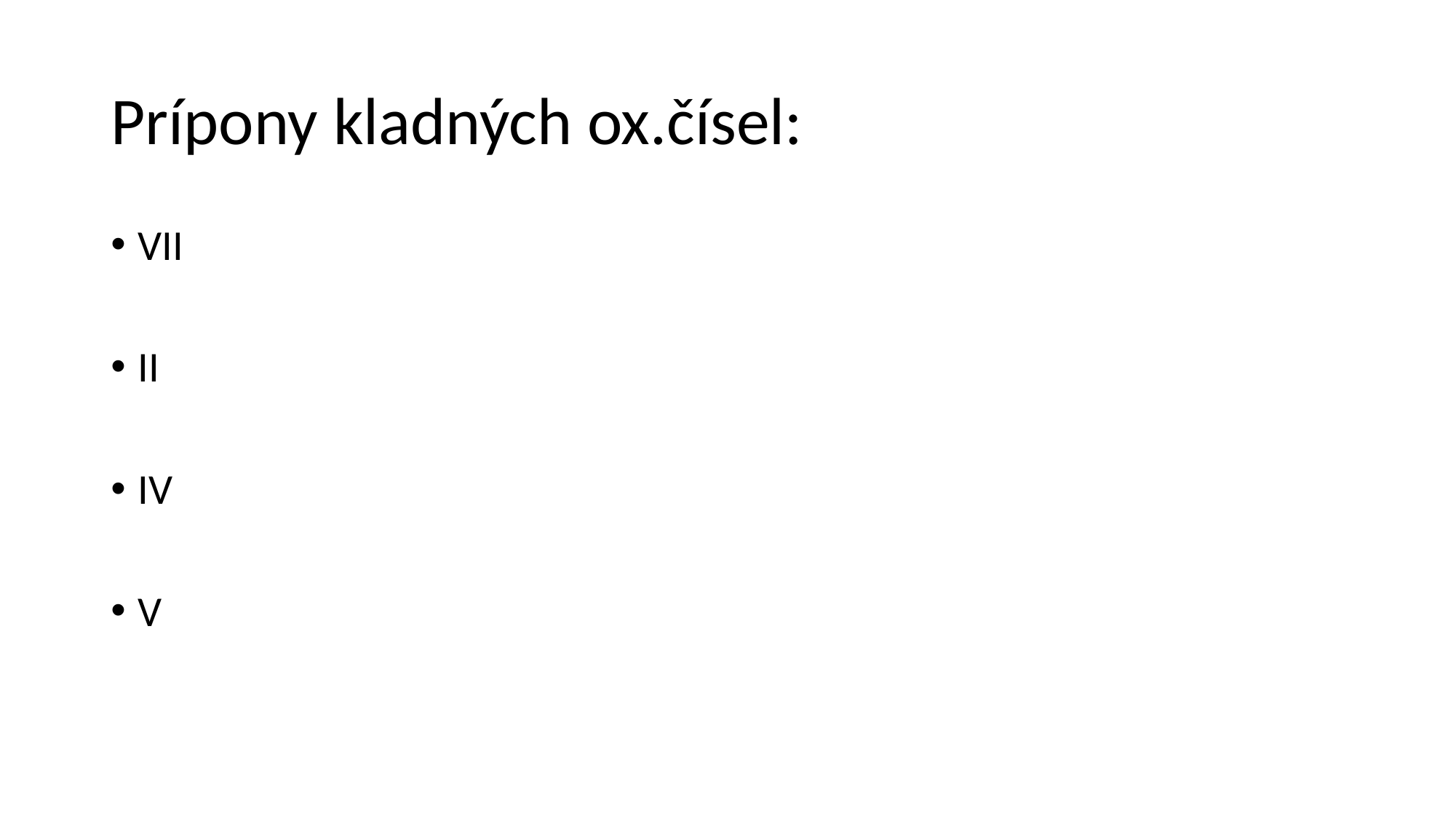

# Prípony kladných ox.čísel:
VII

II

IV

V